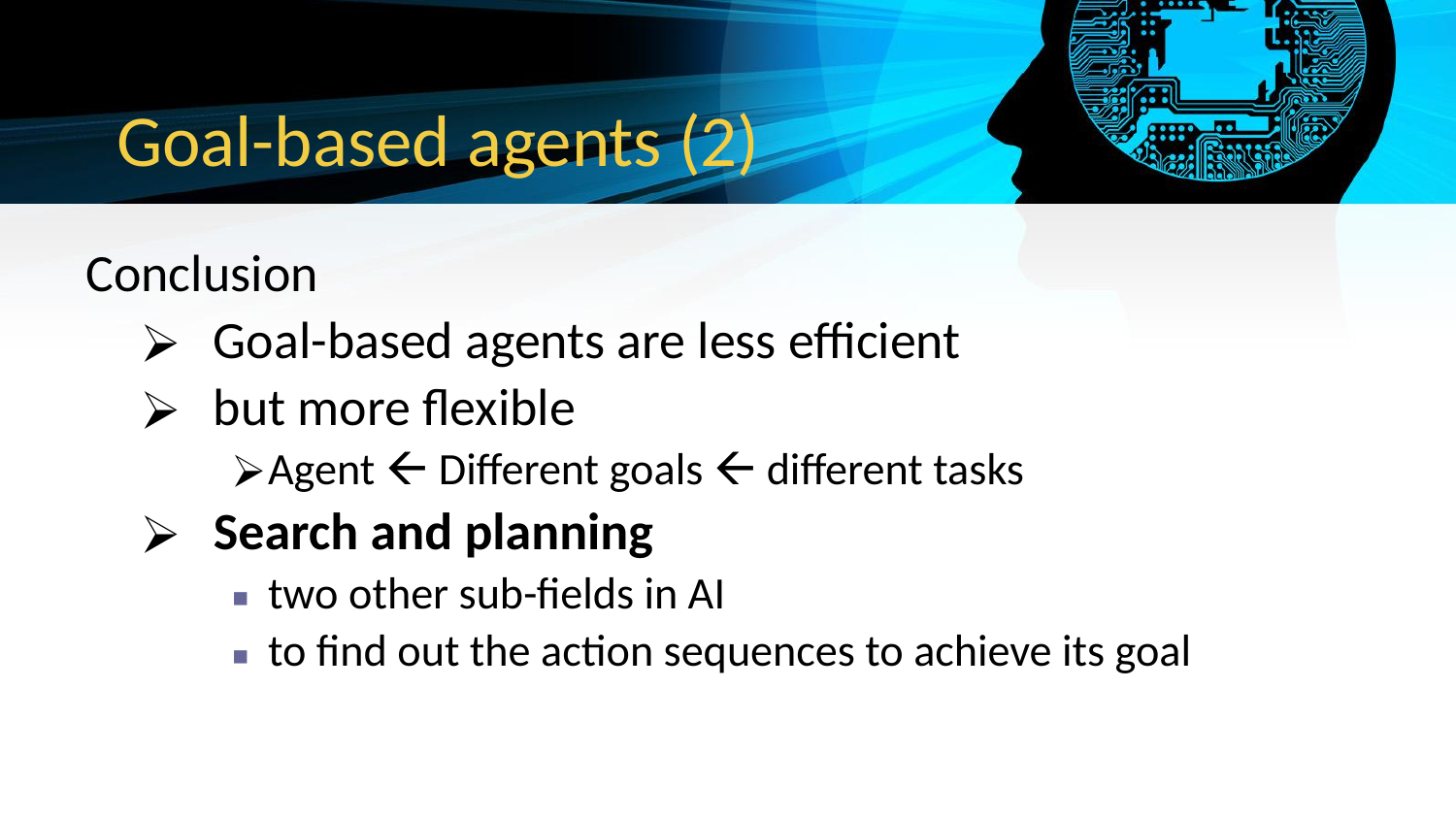

Goal-based agents (2)
Conclusion
Goal-based agents are less efficient
but more flexible
Agent 🡨 Different goals 🡨 different tasks
Search and planning
two other sub-fields in AI
to find out the action sequences to achieve its goal